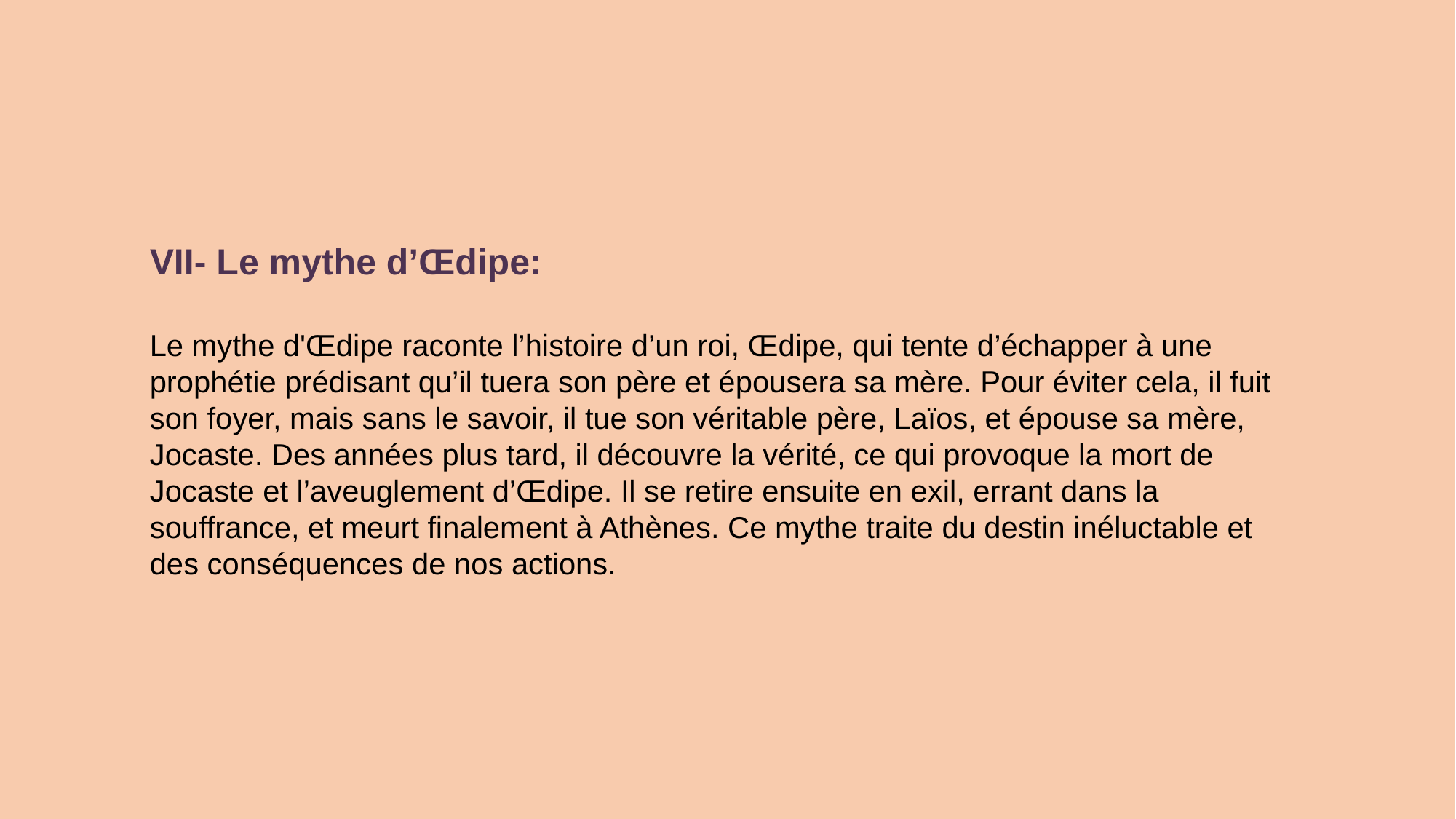

VII- Le mythe d’Œdipe:

Le mythe d'Œdipe raconte l’histoire d’un roi, Œdipe, qui tente d’échapper à une prophétie prédisant qu’il tuera son père et épousera sa mère. Pour éviter cela, il fuit son foyer, mais sans le savoir, il tue son véritable père, Laïos, et épouse sa mère, Jocaste. Des années plus tard, il découvre la vérité, ce qui provoque la mort de Jocaste et l’aveuglement d’Œdipe. Il se retire ensuite en exil, errant dans la souffrance, et meurt finalement à Athènes. Ce mythe traite du destin inéluctable et des conséquences de nos actions.